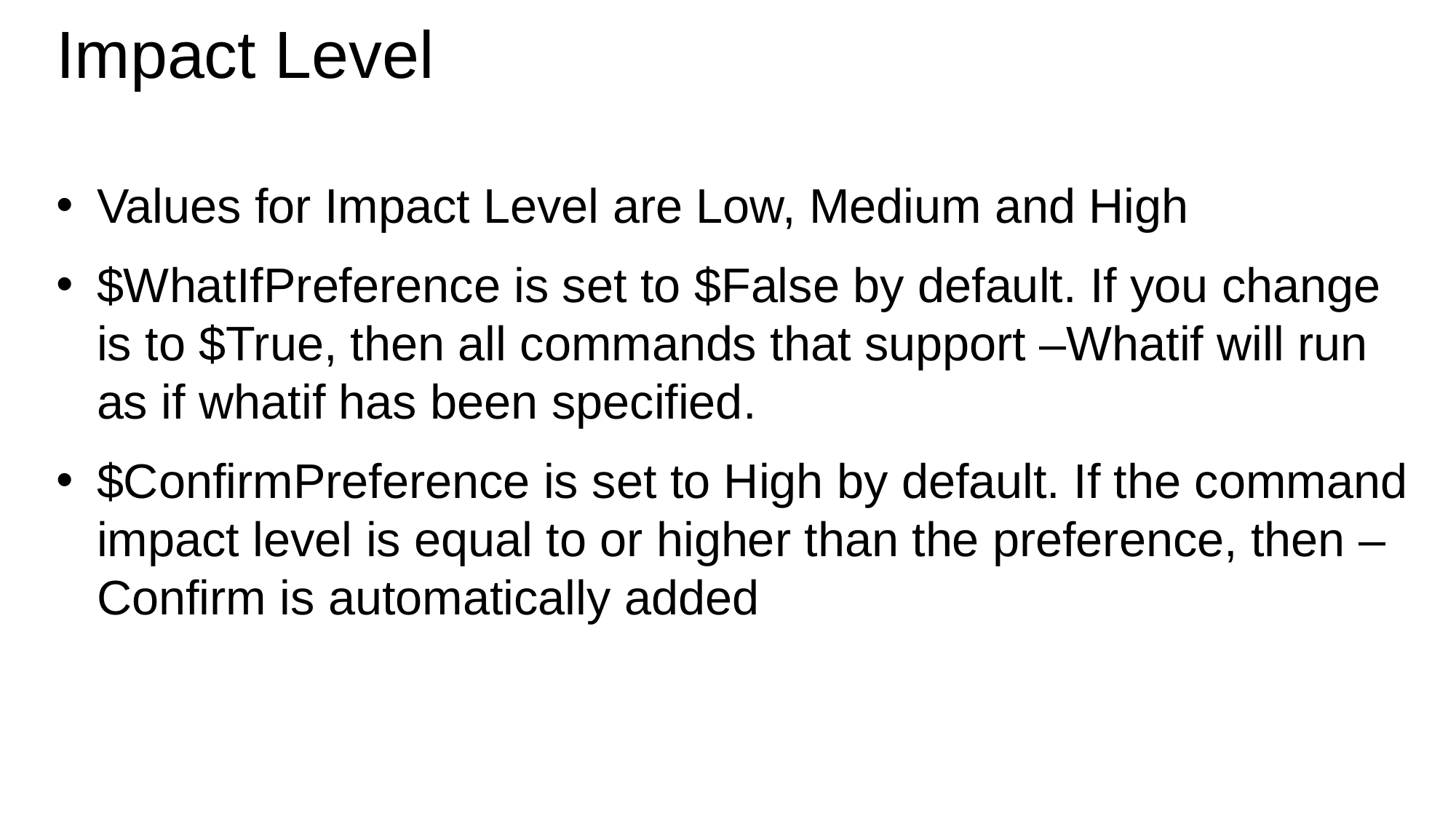

# Impact Level
Values for Impact Level are Low, Medium and High
$WhatIfPreference is set to $False by default. If you change is to $True, then all commands that support –Whatif will run as if whatif has been specified.
$ConfirmPreference is set to High by default. If the command impact level is equal to or higher than the preference, then –Confirm is automatically added